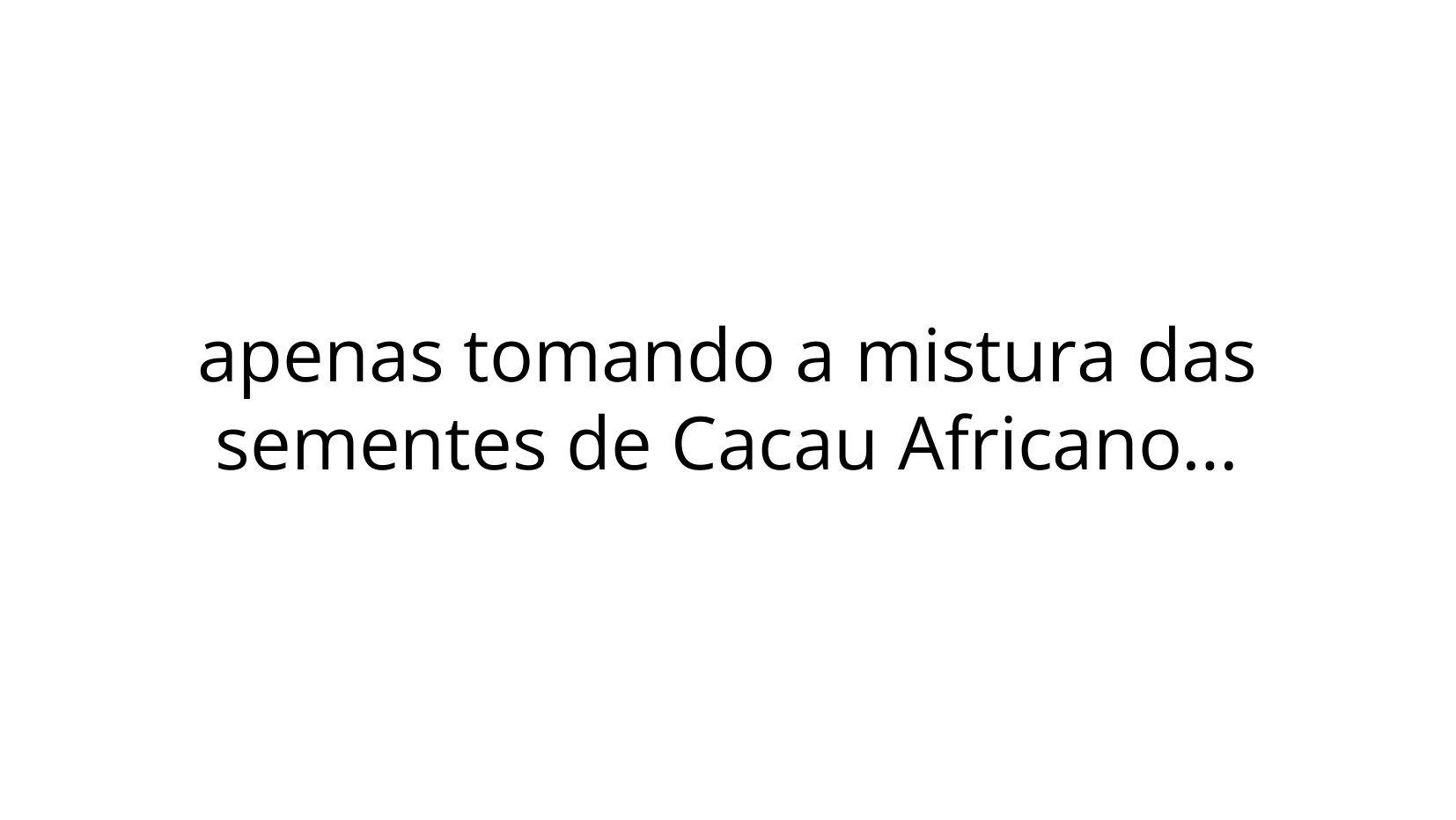

apenas tomando a mistura das sementes de Cacau Africano…